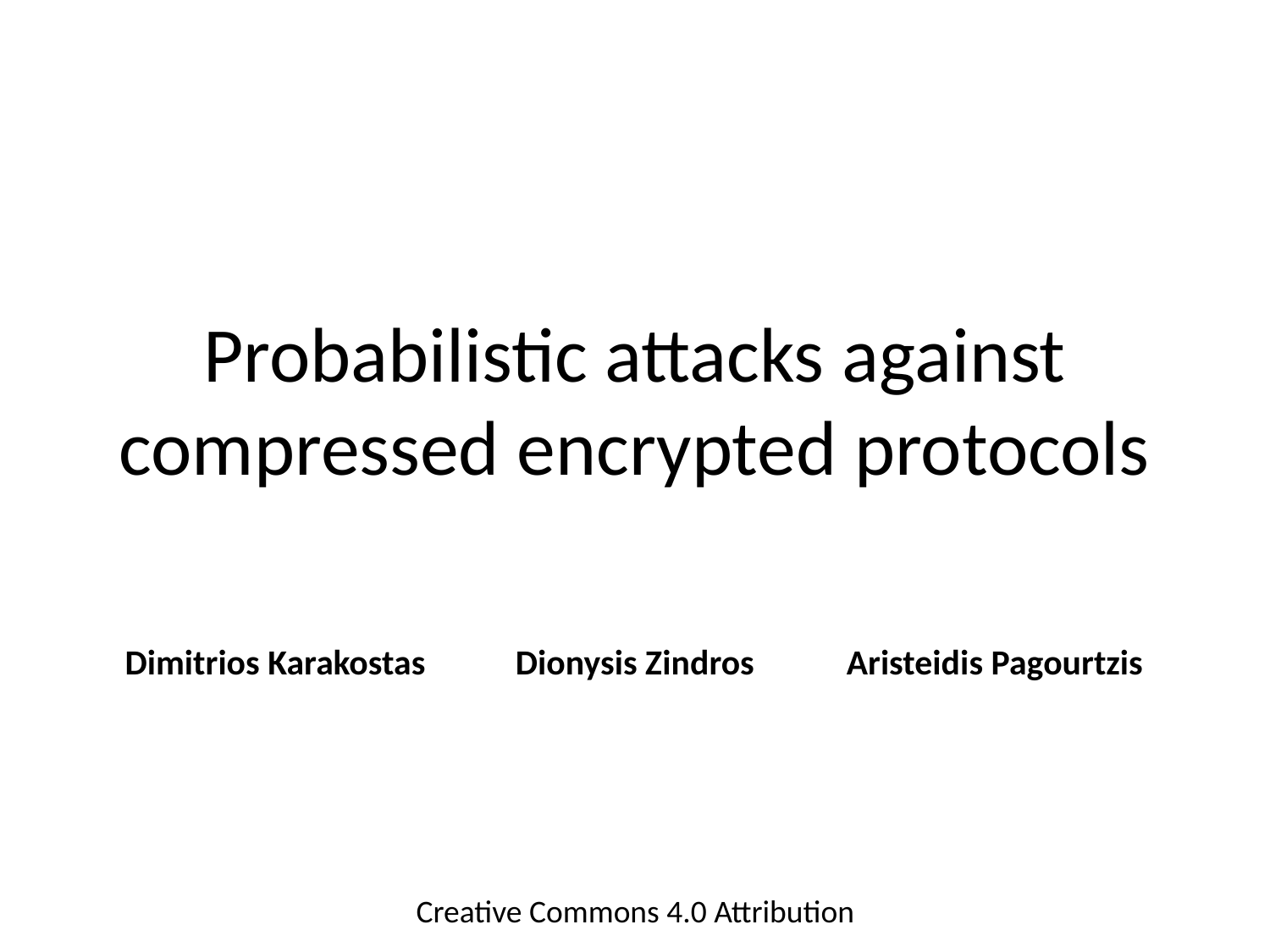

# Probabilistic attacks against compressed encrypted protocols

| Dimitrios Karakostas | Dionysis Zindros | Aristeidis Pagourtzis |
| --- | --- | --- |
Creative Commons 4.0 Attribution